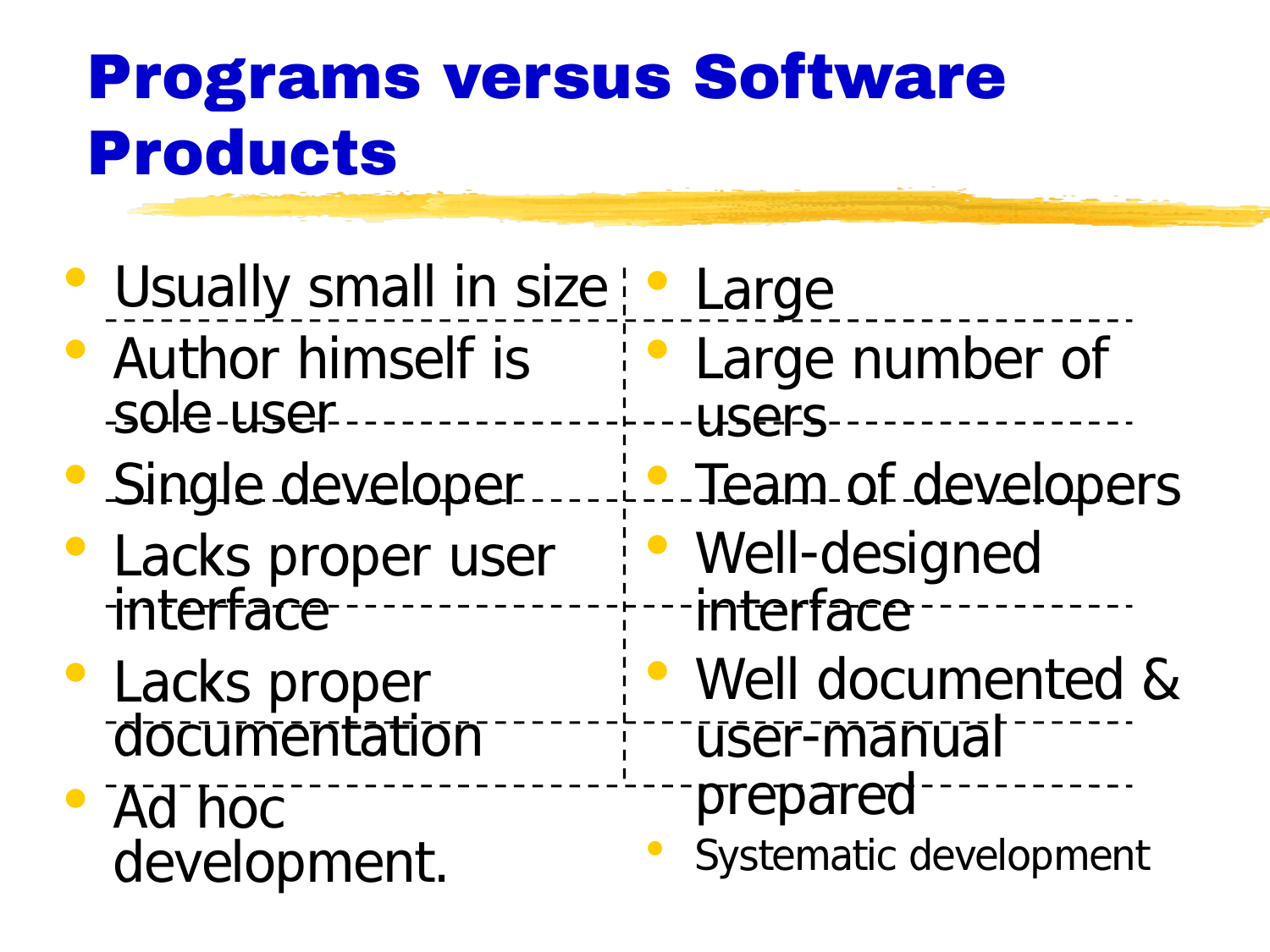

# Programs versus Software Products
Usually small in size
Author himself is sole user
Single developer
Lacks proper user interface
Lacks proper documentation
Ad hoc development.
Large
Large number of users
Team of developers
Well-designed interface
Well documented & user-manual prepared
Systematic development

15